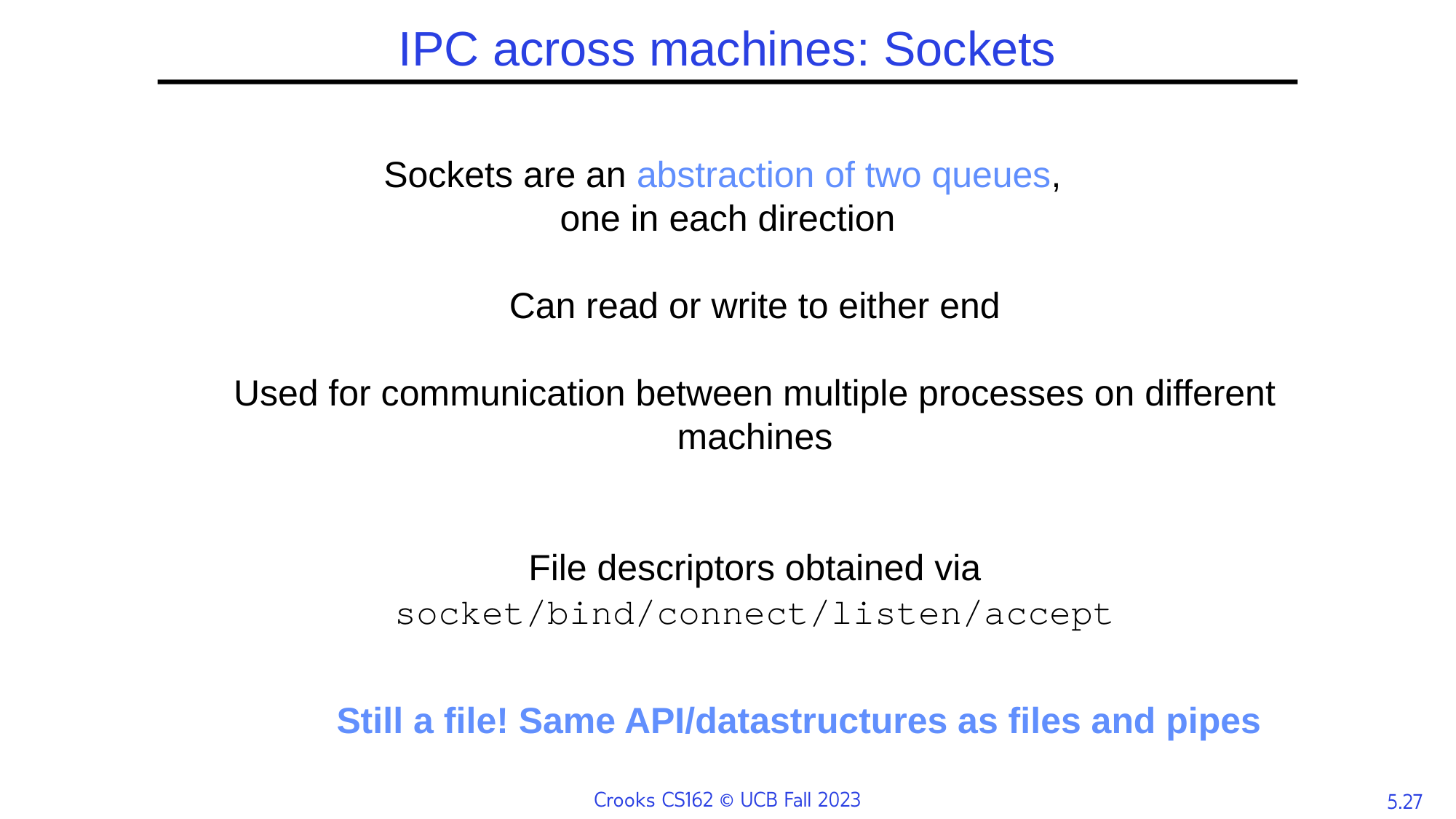

# IPC across machines: Sockets
Sockets are an abstraction of two queues,
one in each direction

Can read or write to either end

Used for communication between multiple processes on different machines

File descriptors obtained via socket/bind/connect/listen/accept
Still a file! Same API/datastructures as files and pipes